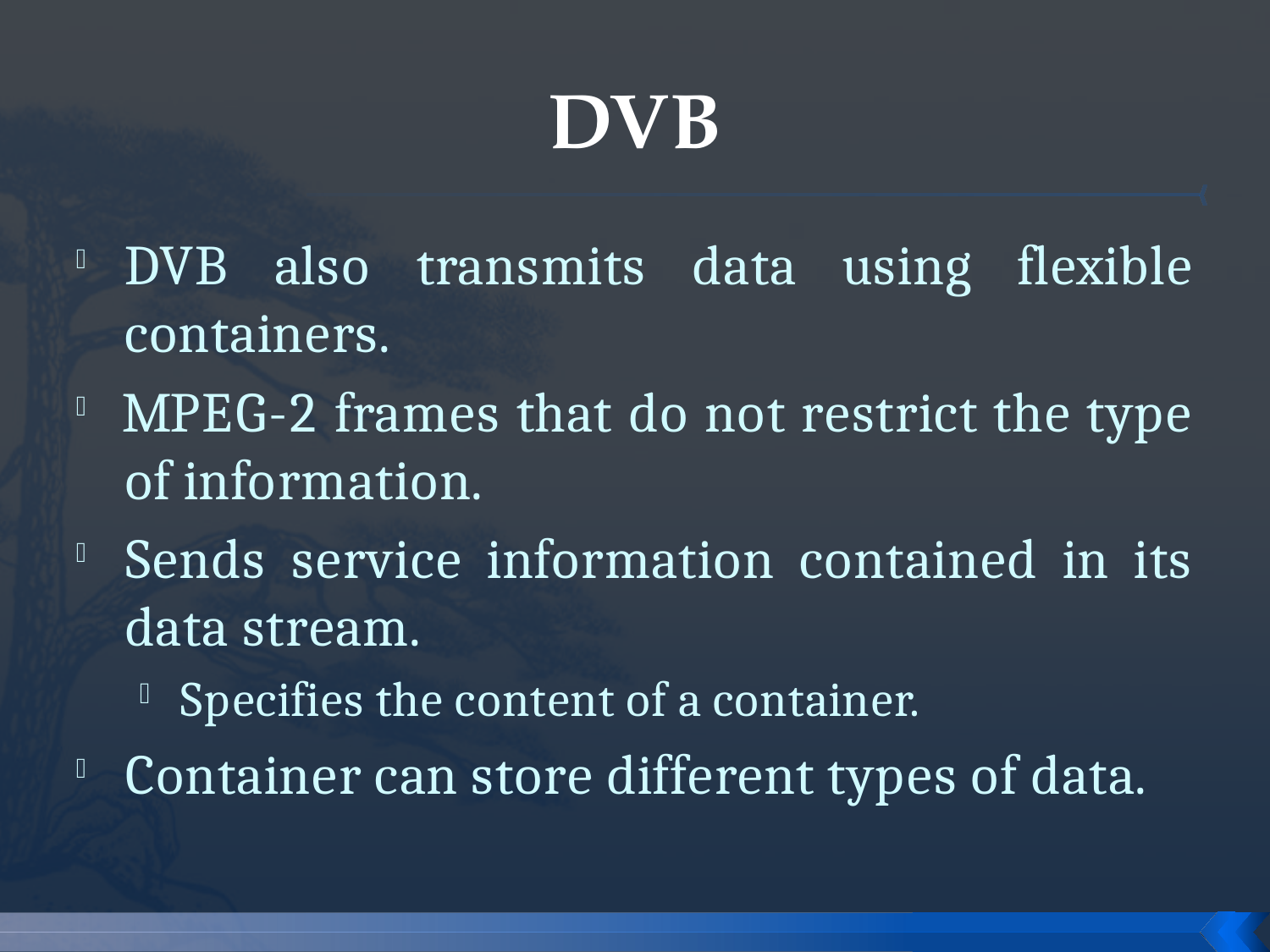

# DVB
DVB also transmits data using flexible containers.
MPEG-2 frames that do not restrict the type of information.
Sends service information contained in its data stream.
Specifies the content of a container.
Container can store different types of data.